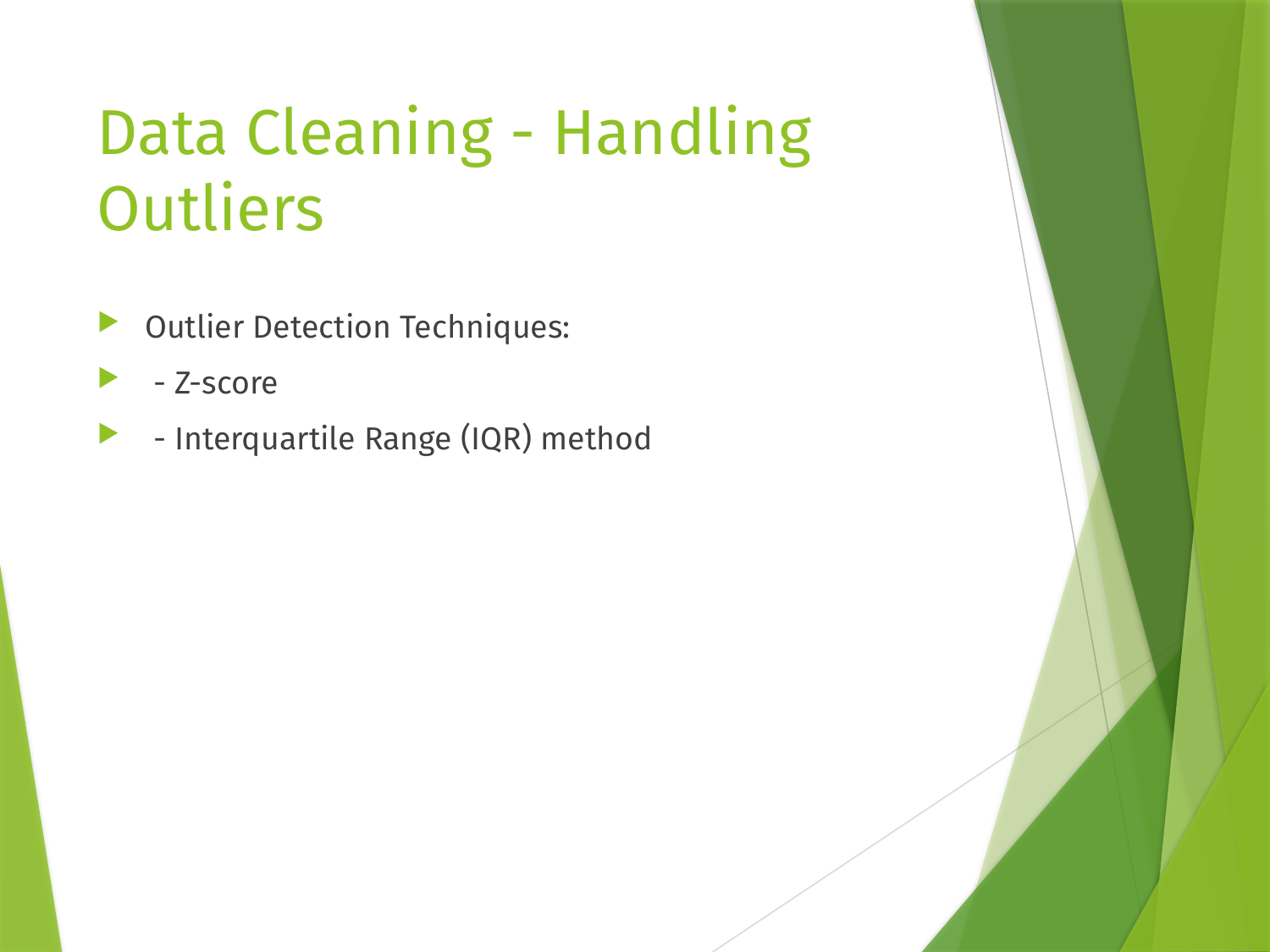

# Data Cleaning - Handling Outliers
Outlier Detection Techniques:
 - Z-score
 - Interquartile Range (IQR) method